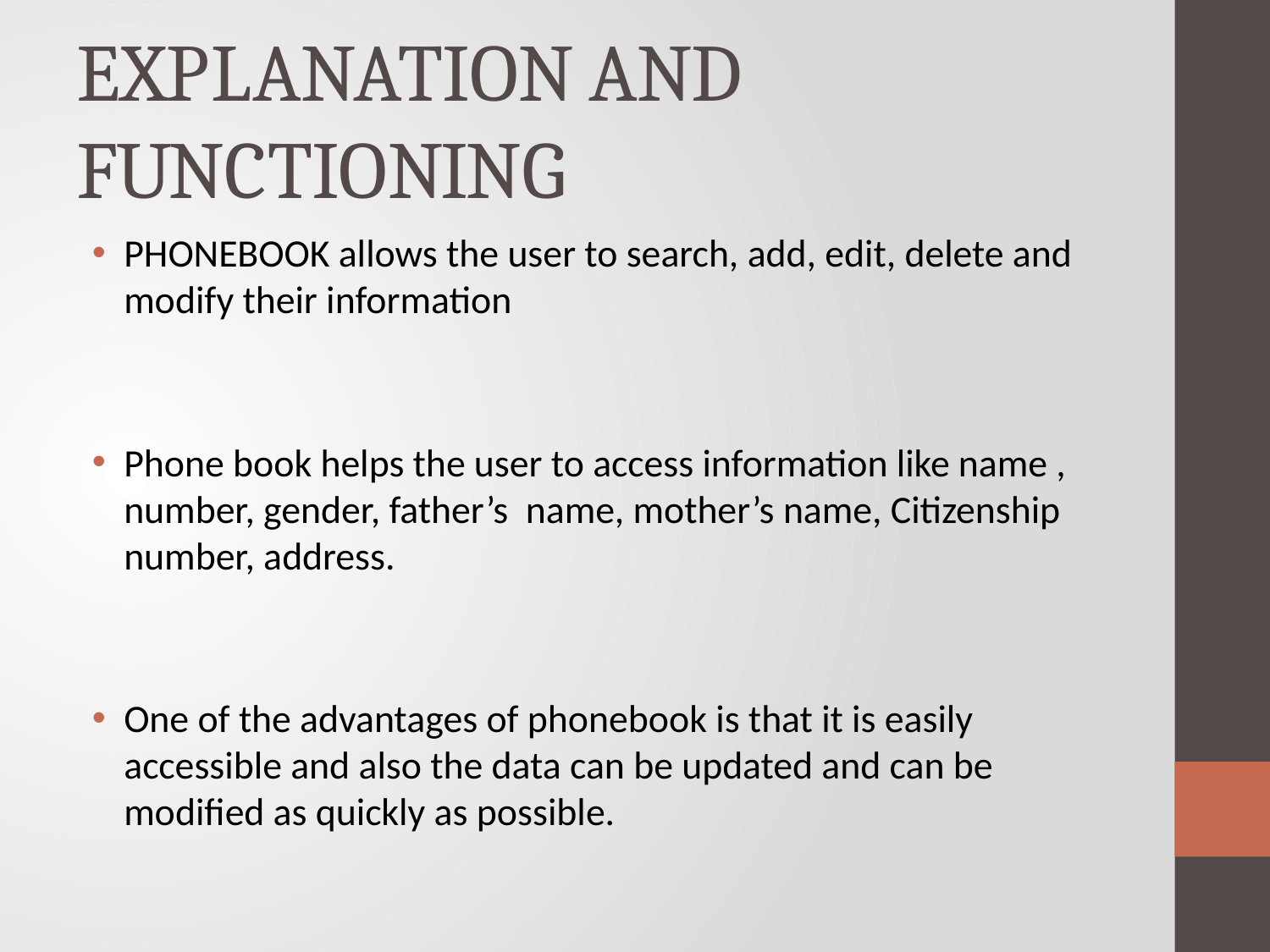

# EXPLANATION AND FUNCTIONING
PHONEBOOK allows the user to search, add, edit, delete and modify their information

Phone book helps the user to access information like name ,  number, gender, father’s  name, mother’s name, Citizenship number, address.

One of the advantages of phonebook is that it is easily accessible and also the data can be updated and can be modified as quickly as possible.